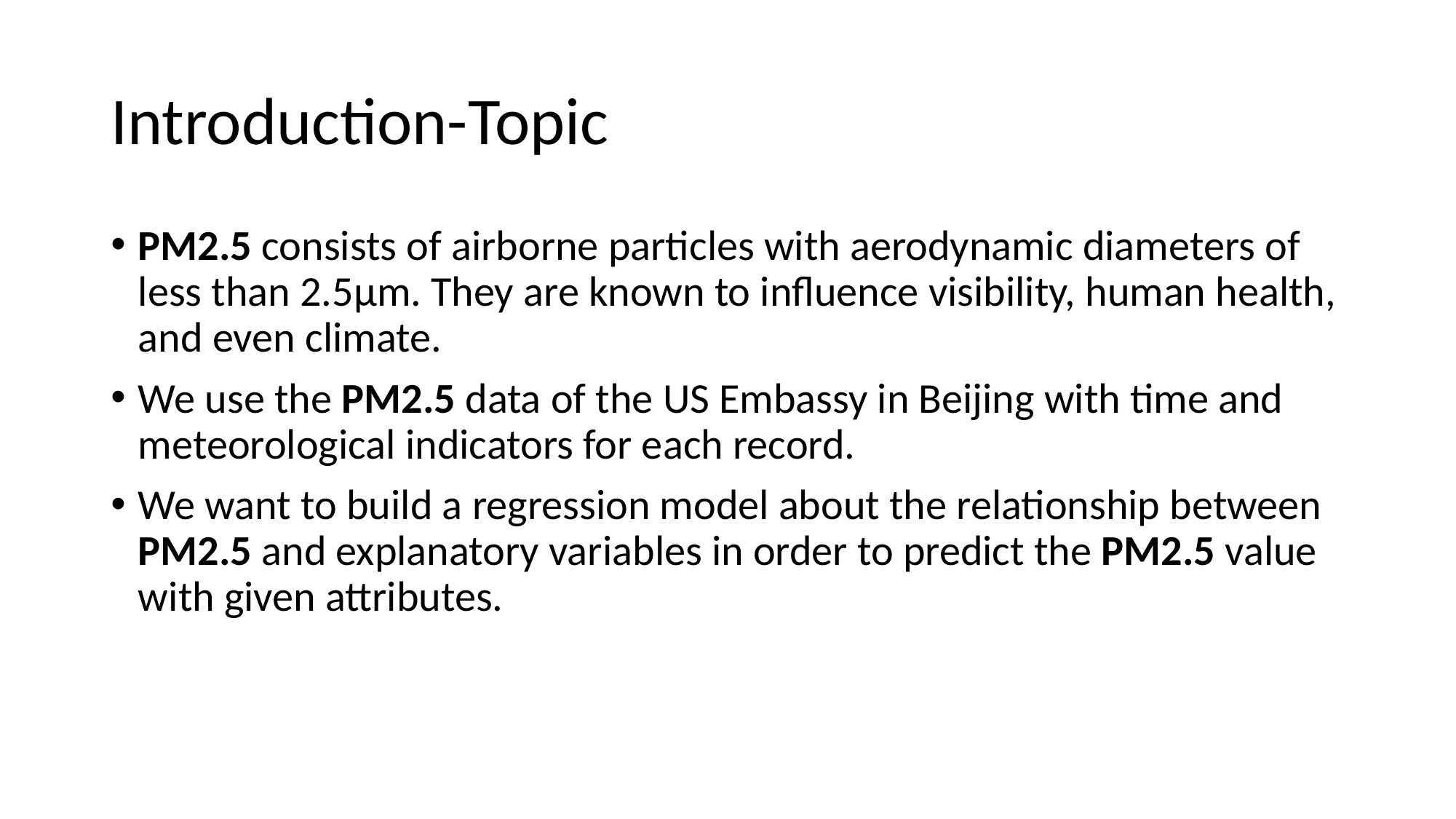

# Introduction-Topic
PM2.5 consists of airborne particles with aerodynamic diameters of less than 2.5μm. They are known to influence visibility, human health, and even climate.
We use the PM2.5 data of the US Embassy in Beijing with time and meteorological indicators for each record.
We want to build a regression model about the relationship between PM2.5 and explanatory variables in order to predict the PM2.5 value with given attributes.